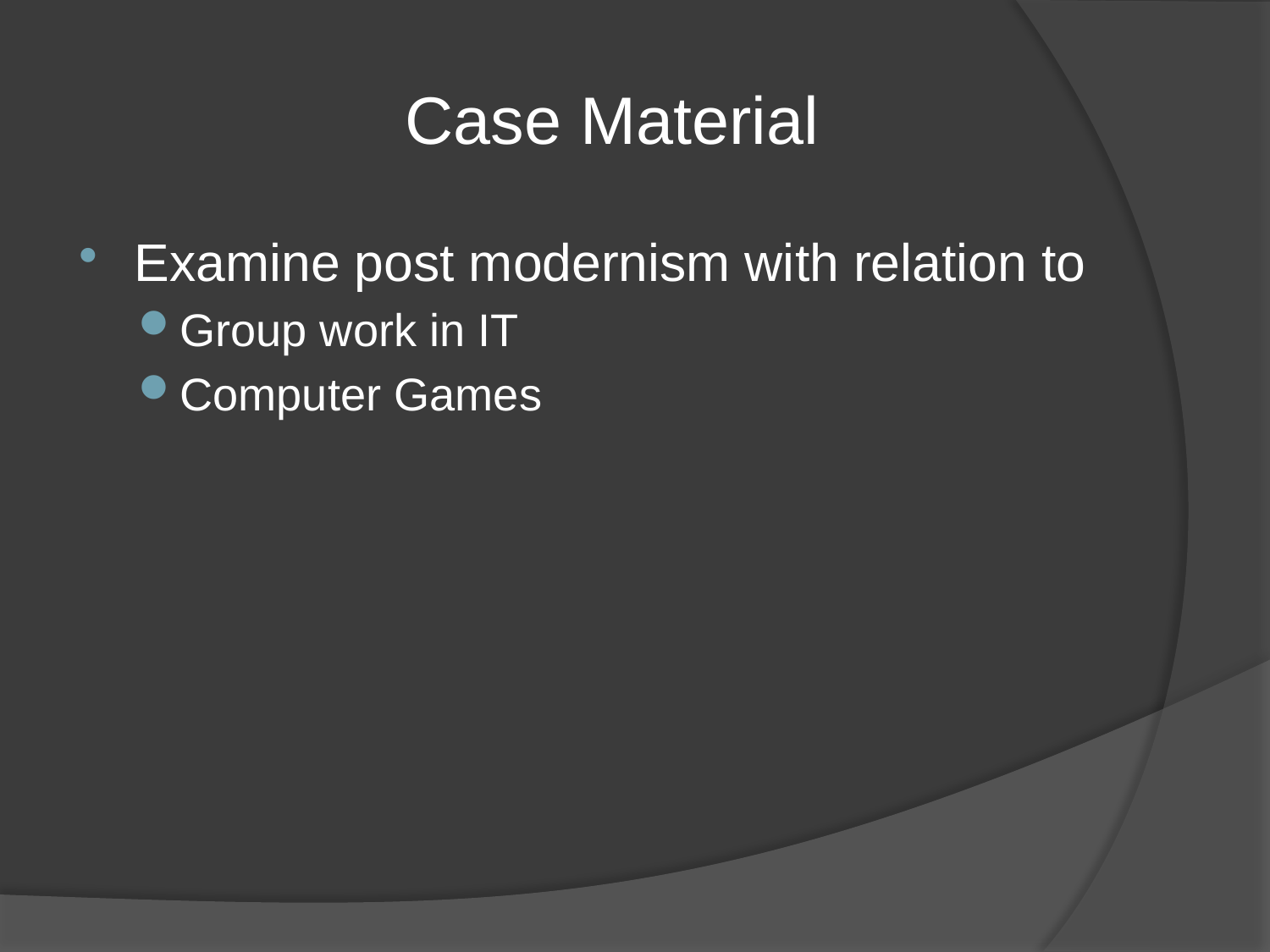

# Case Material
Examine post modernism with relation to
Group work in IT
Computer Games